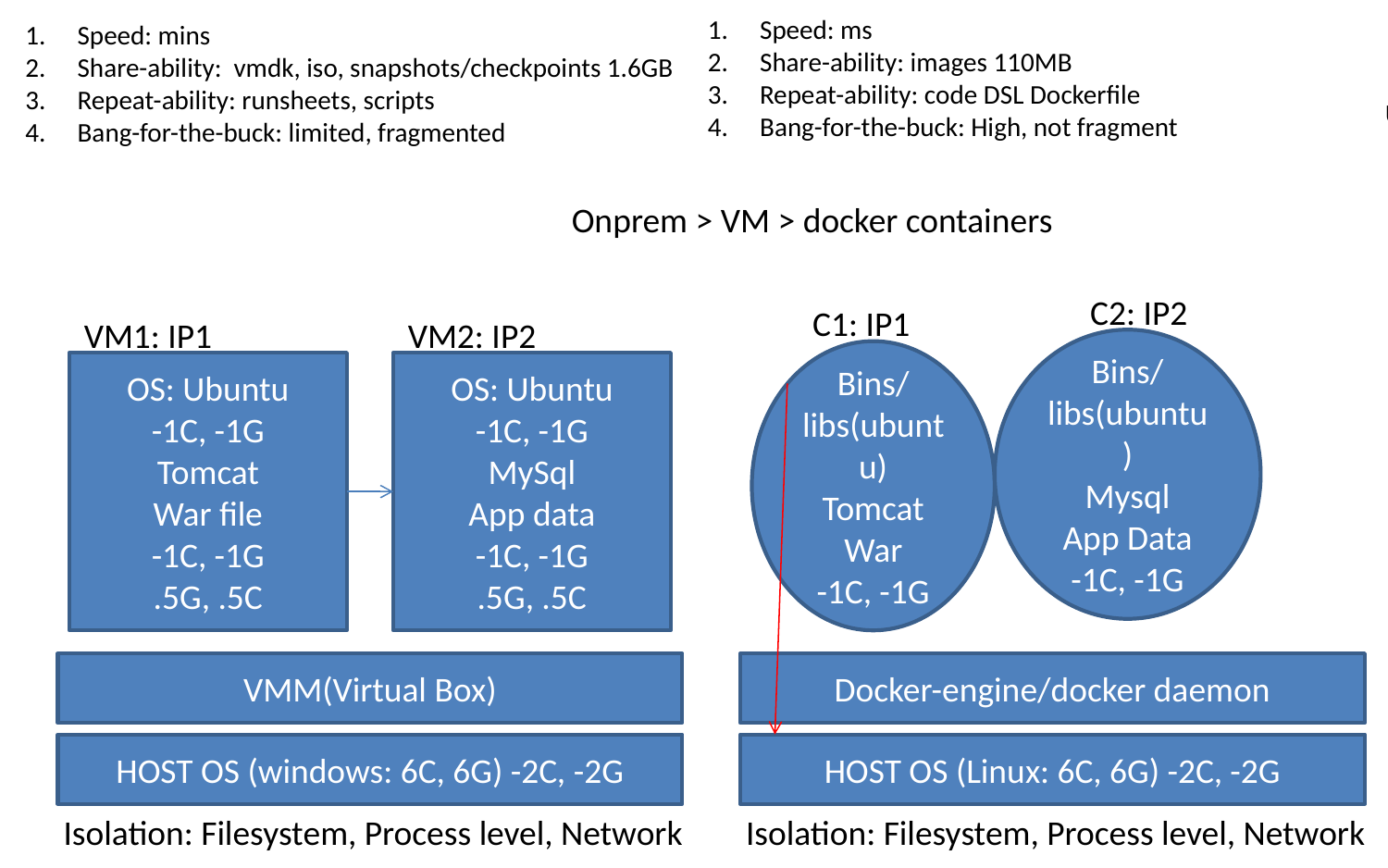

Speed: ms
Share-ability: images 110MB
Repeat-ability: code DSL Dockerfile
Bang-for-the-buck: High, not fragment
Speed: mins
Share-ability:  vmdk, iso, snapshots/checkpoints 1.6GB
Repeat-ability: runsheets, scripts
Bang-for-the-buck: limited, fragmented

Bins/libs
Bins/libs
ubuntu
Linux kernel
fedora
Onprem > VM > docker containers
Bins/libs
LxC: sandboxed
C2: IP2
C1: IP1
VM1: IP1
VM2: IP2
Bins/libs(ubuntu)
Mysql
App Data
-1C, -1G
Bins/libs(ubuntu)
Tomcat
War
-1C, -1G
OS: Ubuntu
-1C, -1G
Tomcat
War file
-1C, -1G
.5G, .5C
OS: Ubuntu
-1C, -1G
MySql
App data
-1C, -1G
.5G, .5C
Open container spec
	- manging these container
Docker – open source implementation
Cloud foundry, aws,
VMM(Virtual Box)
Docker-engine/docker daemon
HOST OS (windows: 6C, 6G) -2C, -2G
HOST OS (Linux: 6C, 6G) -2C, -2G
Isolation: Filesystem, Process level, Network
Isolation: Filesystem, Process level, Network